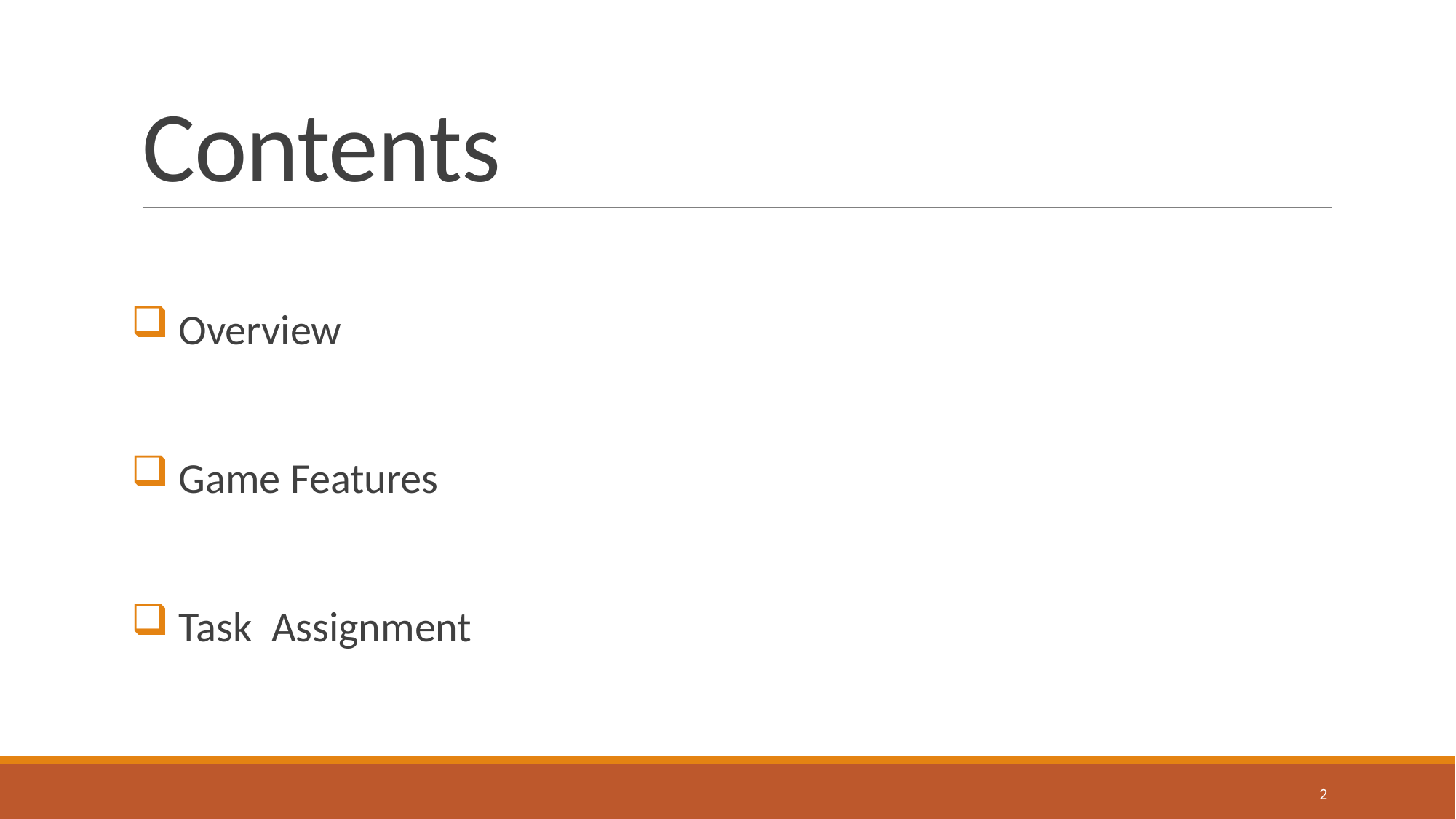

# Contents
 Overview
 Game Features
 Task  Assignment

2